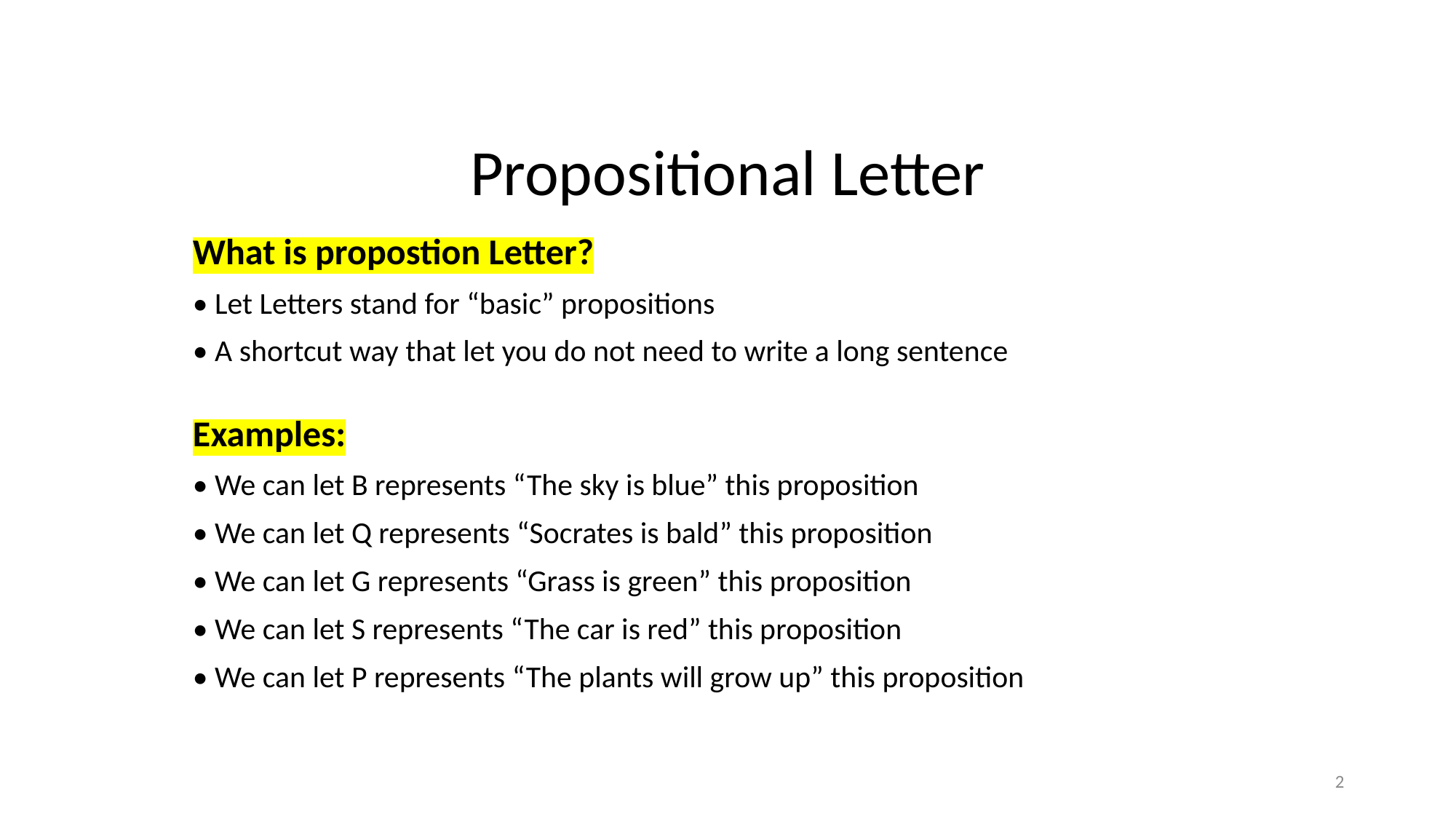

# Propositional Letter
What is propostion Letter?
• Let Letters stand for “basic” propositions
• A shortcut way that let you do not need to write a long sentence

Examples:
• We can let B represents “The sky is blue” this proposition
• We can let Q represents “Socrates is bald” this proposition
• We can let G represents “Grass is green” this proposition
• We can let S represents “The car is red” this proposition
• We can let P represents “The plants will grow up” this proposition

2